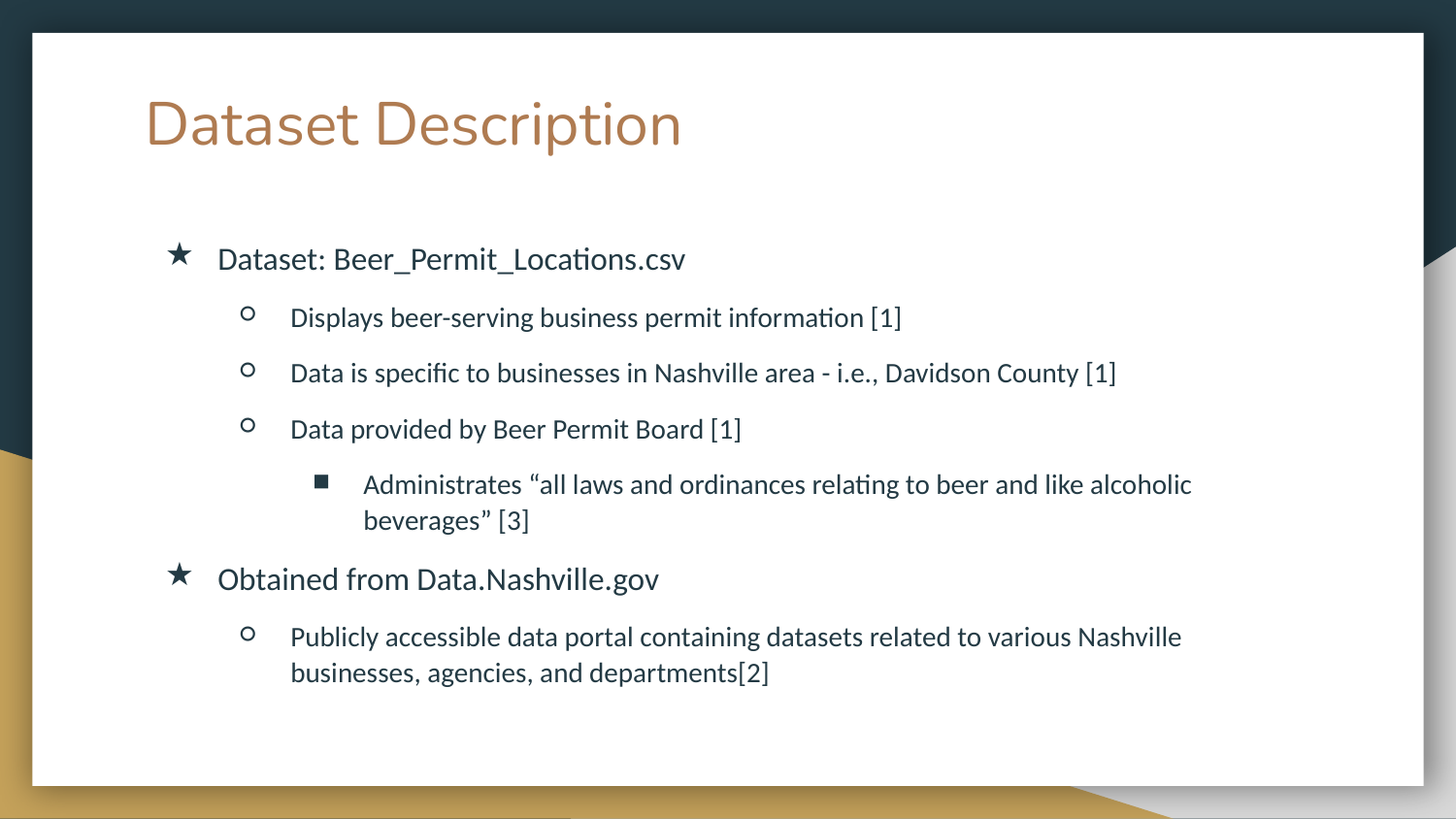

# Dataset Description
Dataset: Beer_Permit_Locations.csv
Displays beer-serving business permit information [1]
Data is specific to businesses in Nashville area - i.e., Davidson County [1]
Data provided by Beer Permit Board [1]
Administrates “all laws and ordinances relating to beer and like alcoholic beverages” [3]
Obtained from Data.Nashville.gov
Publicly accessible data portal containing datasets related to various Nashville businesses, agencies, and departments[2]